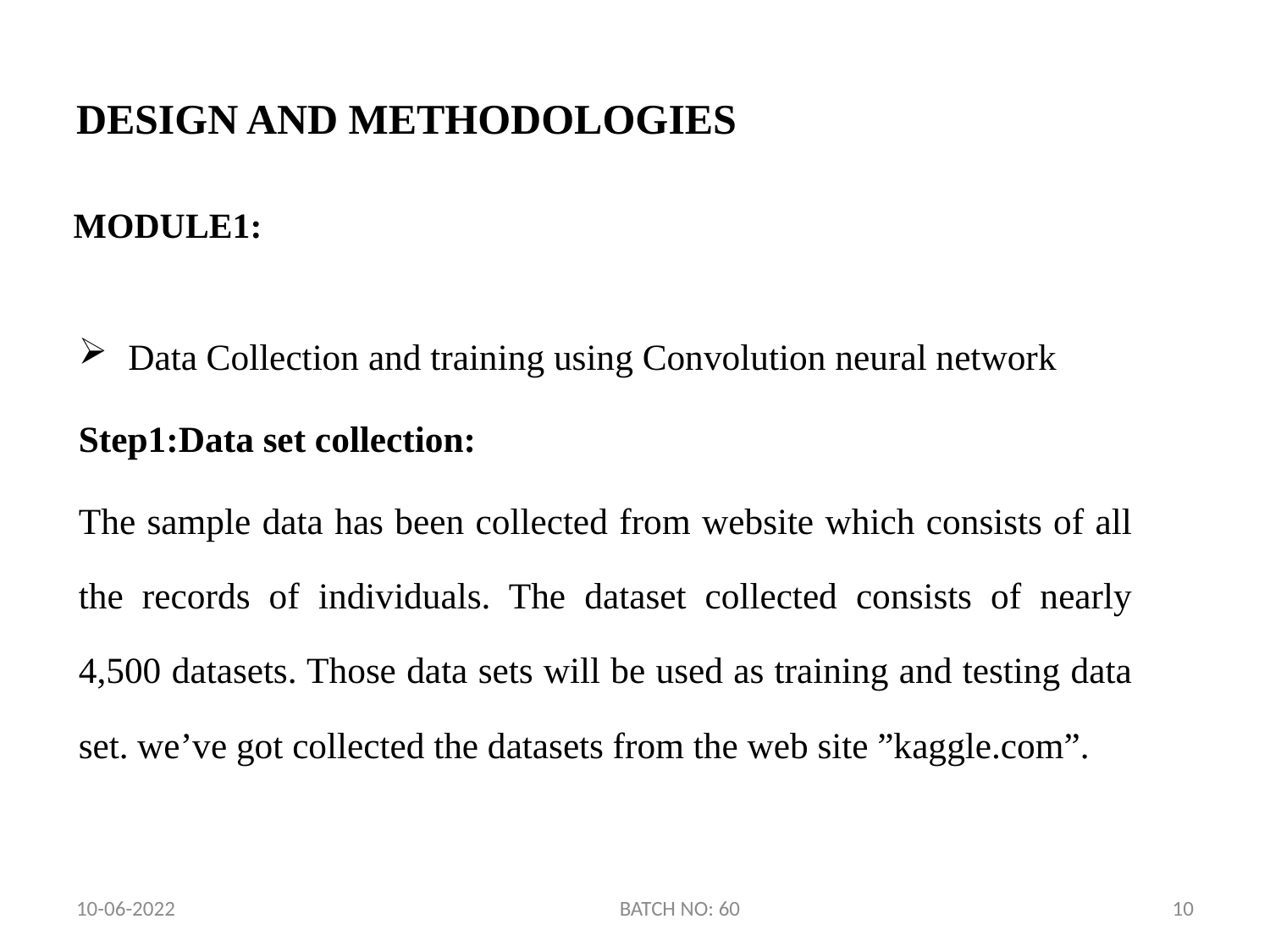

# DESIGN AND METHODOLOGIES
MODULE1:

Data Collection and training using Convolution neural network
Step1:Data set collection:
The sample data has been collected from website which consists of all the records of individuals. The dataset collected consists of nearly 4,500 datasets. Those data sets will be used as training and testing data set. we’ve got collected the datasets from the web site ”kaggle.com”.

10-06-2022
BATCH NO: 60
10